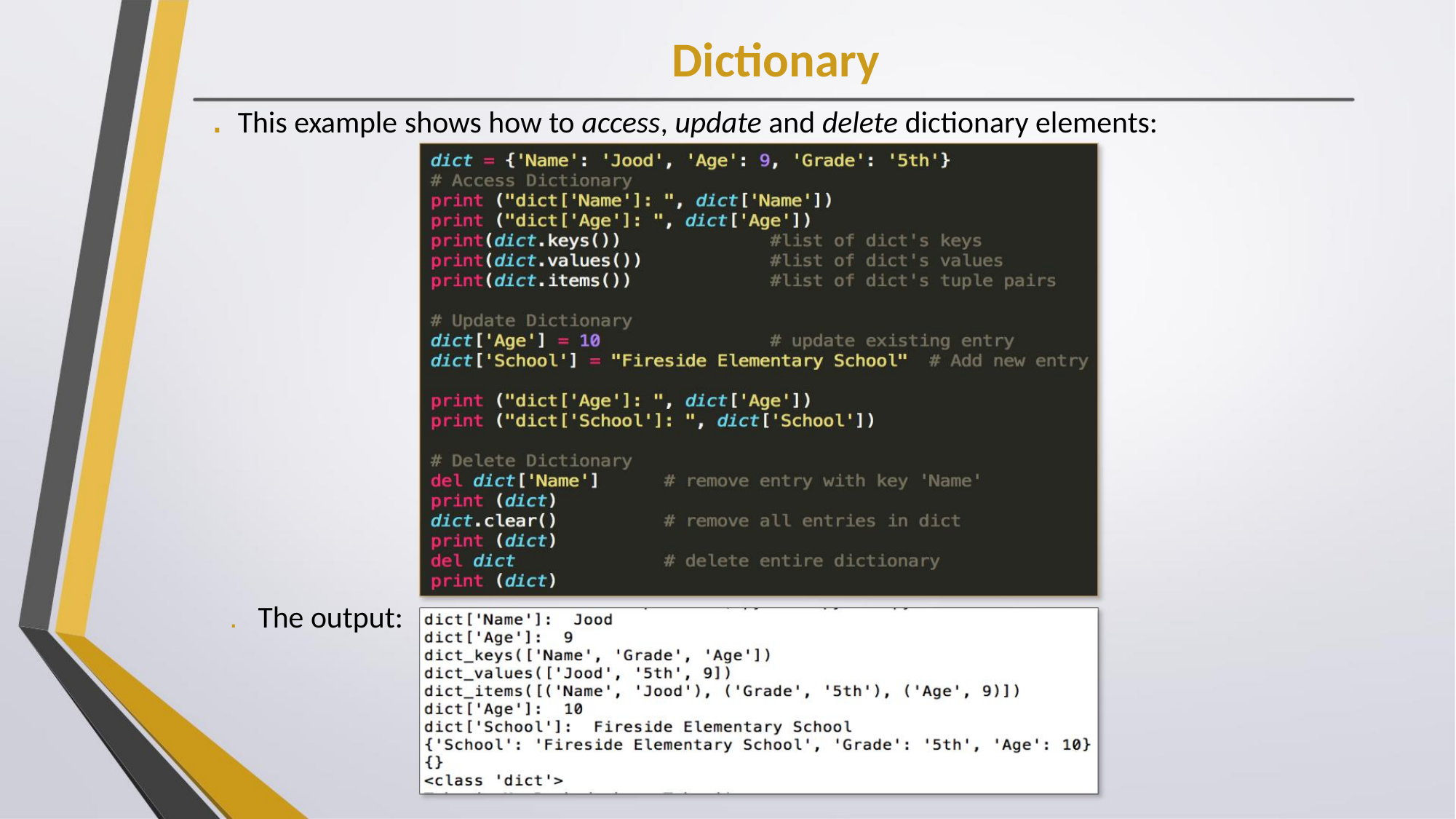

Dictionary
. This example shows how to access, update and delete dictionary elements:
. The output: